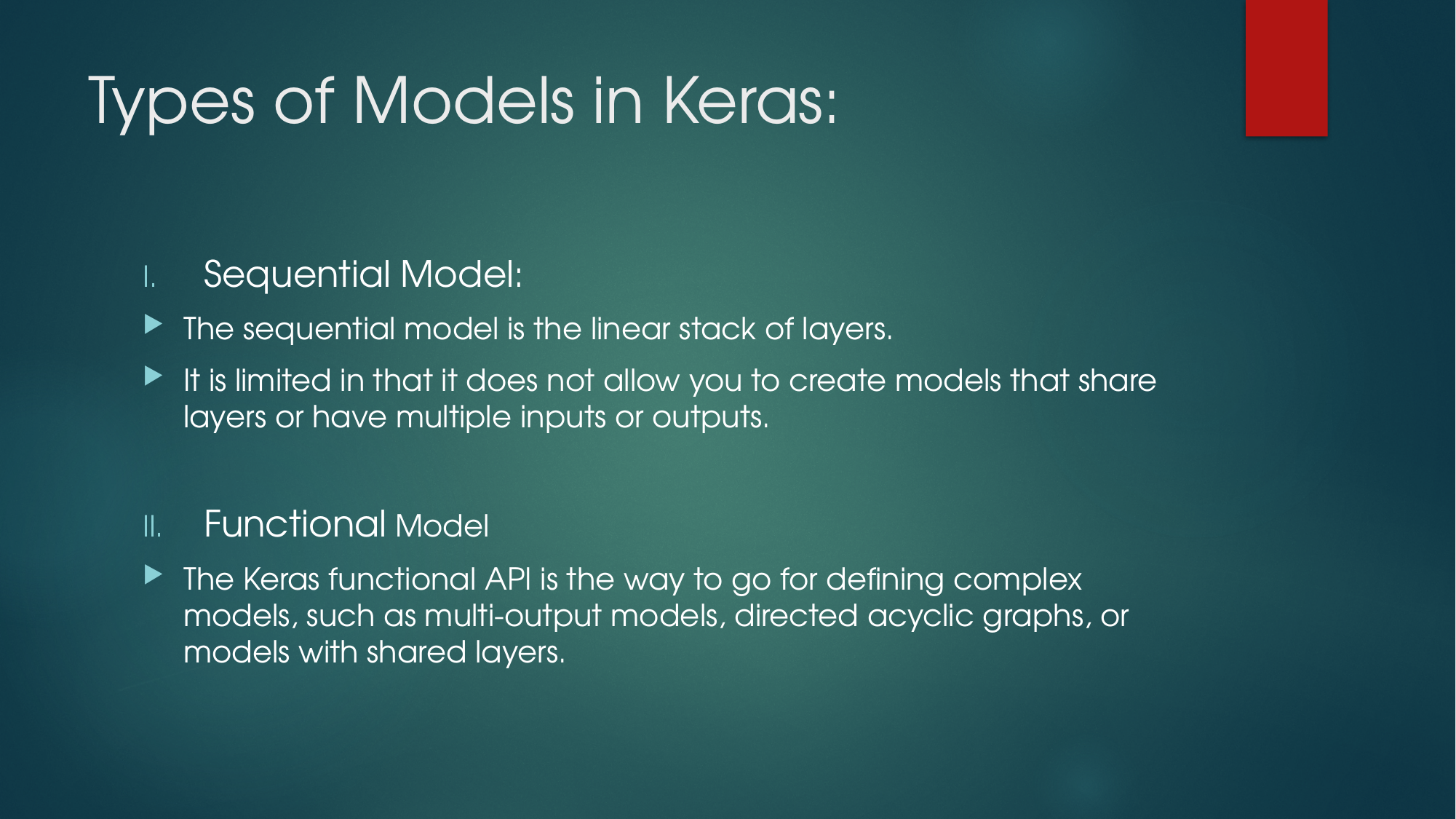

# Types of Models in Keras:
Sequential Model:
The sequential model is the linear stack of layers.
It is limited in that it does not allow you to create models that share layers or have multiple inputs or outputs.

Functional Model
The Keras functional API is the way to go for defining complex models, such as multi-output models, directed acyclic graphs, or models with shared layers.